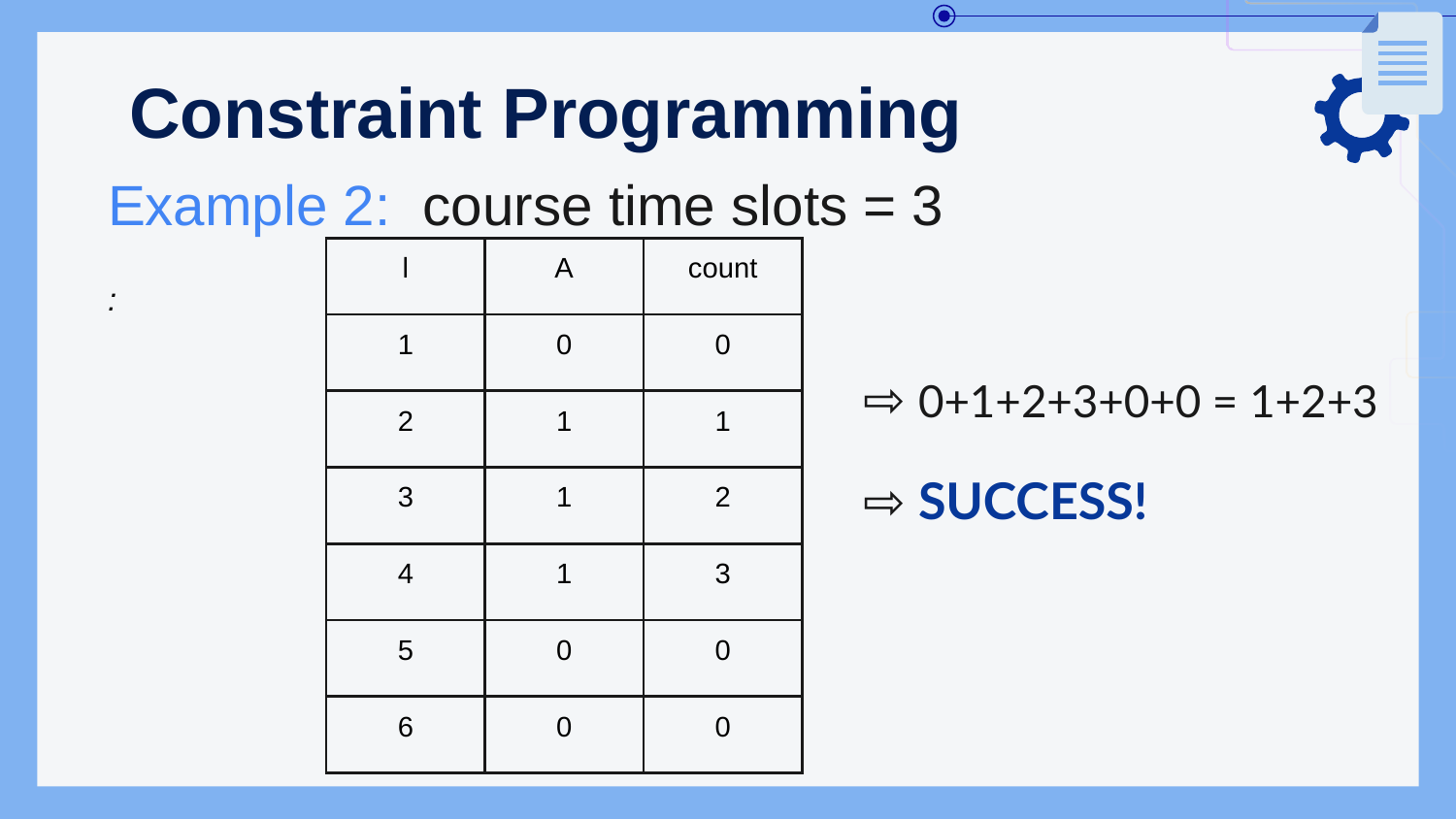

# Constraint Programming

Example 2:  course time slots = 3
| l | A | count |
| --- | --- | --- |
| 1 | 0 | 0 |
| 2 | 1 | 1 |
| 3 | 1 | 2 |
| 4 | 1 | 3 |
| 5 | 0 | 0 |
| 6 | 0 | 0 |
:
⇨ 0+1+2+3+0+0 = 1+2+3
⇨ SUCCESS!